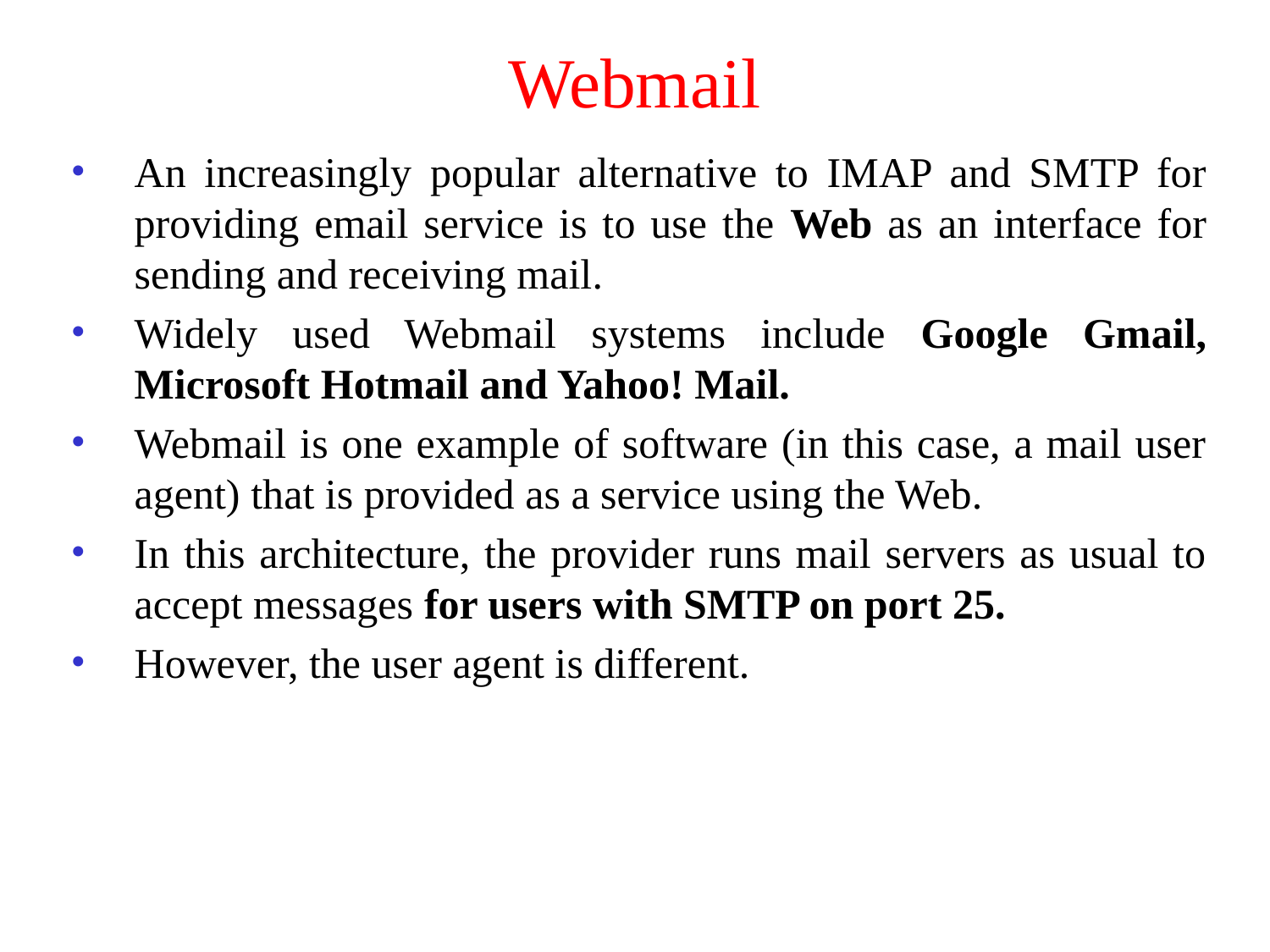

# Webmail
An increasingly popular alternative to IMAP and SMTP for providing email service is to use the Web as an interface for sending and receiving mail.
Widely used Webmail systems include Google Gmail, Microsoft Hotmail and Yahoo! Mail.
Webmail is one example of software (in this case, a mail user agent) that is provided as a service using the Web.
In this architecture, the provider runs mail servers as usual to accept messages for users with SMTP on port 25.
However, the user agent is different.